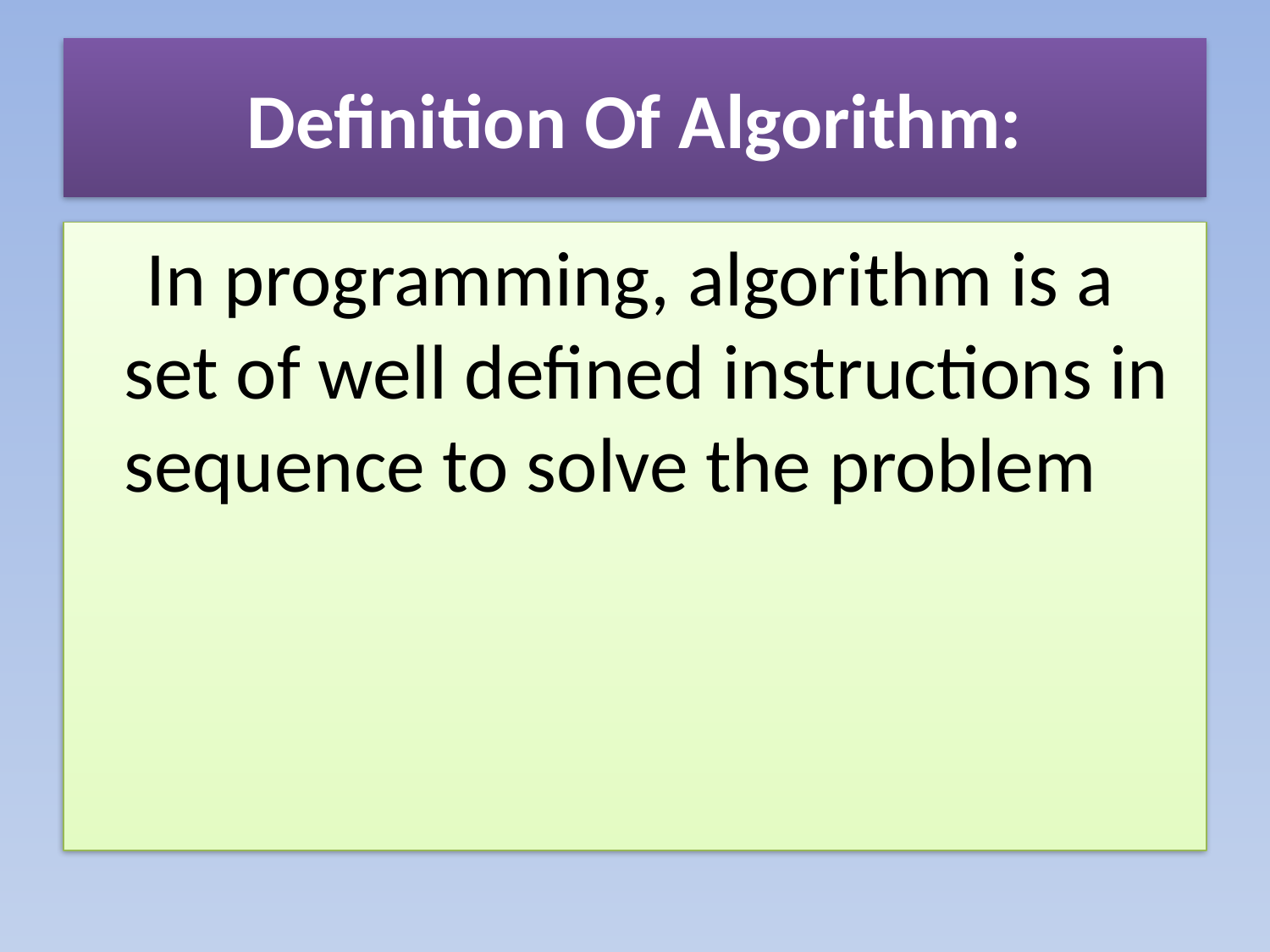

# Definition Of Algorithm:
    In programming, algorithm is a set of well defined instructions in sequence to solve the problem